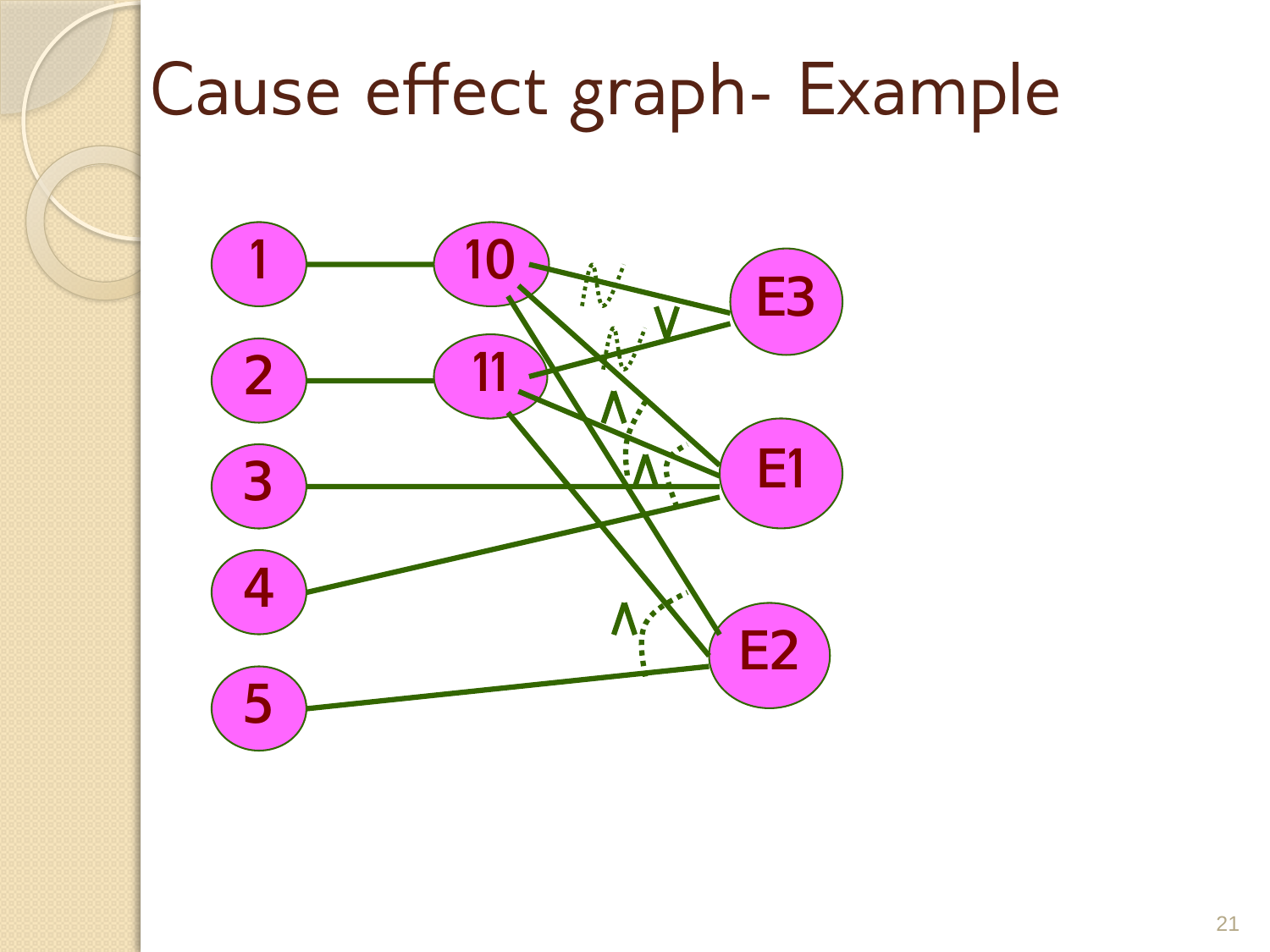

# Cause effect graph- Example
1
10
E3

11
2

E1
3

4

E2
5

21